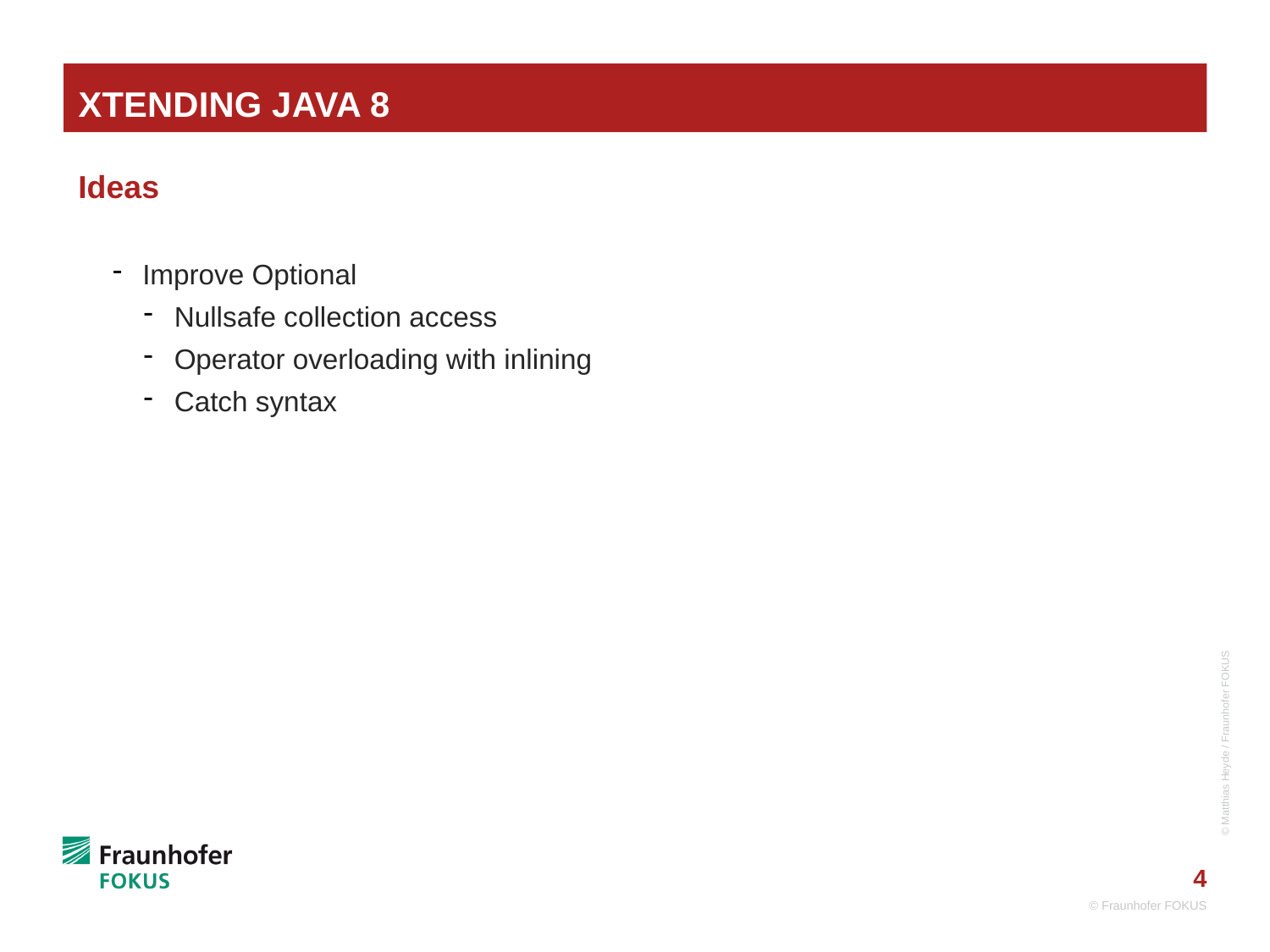

# Xtending Java 8
Ideas

Improve Optional
Nullsafe collection access
Operator overloading with inlining
Catch syntax

© Matthias Heyde / Fraunhofer FOKUS
©Matthias Heyde / Fraunhofer FOKUS
© Fraunhofer FOKUS